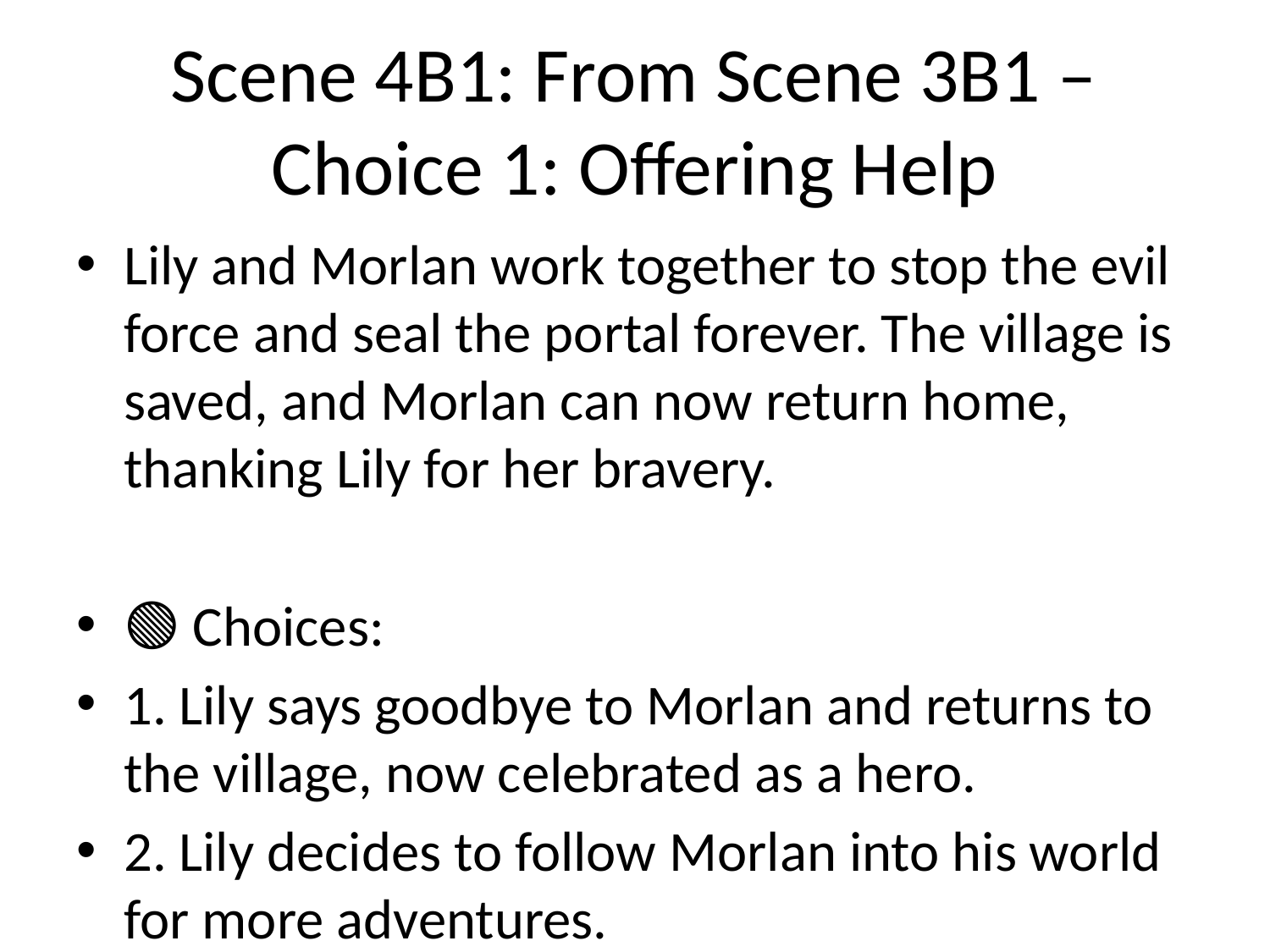

# Scene 4B1: From Scene 3B1 – Choice 1: Offering Help
Lily and Morlan work together to stop the evil force and seal the portal forever. The village is saved, and Morlan can now return home, thanking Lily for her bravery.

🟢 Choices:
1. Lily says goodbye to Morlan and returns to the village, now celebrated as a hero.
2. Lily decides to follow Morlan into his world for more adventures.